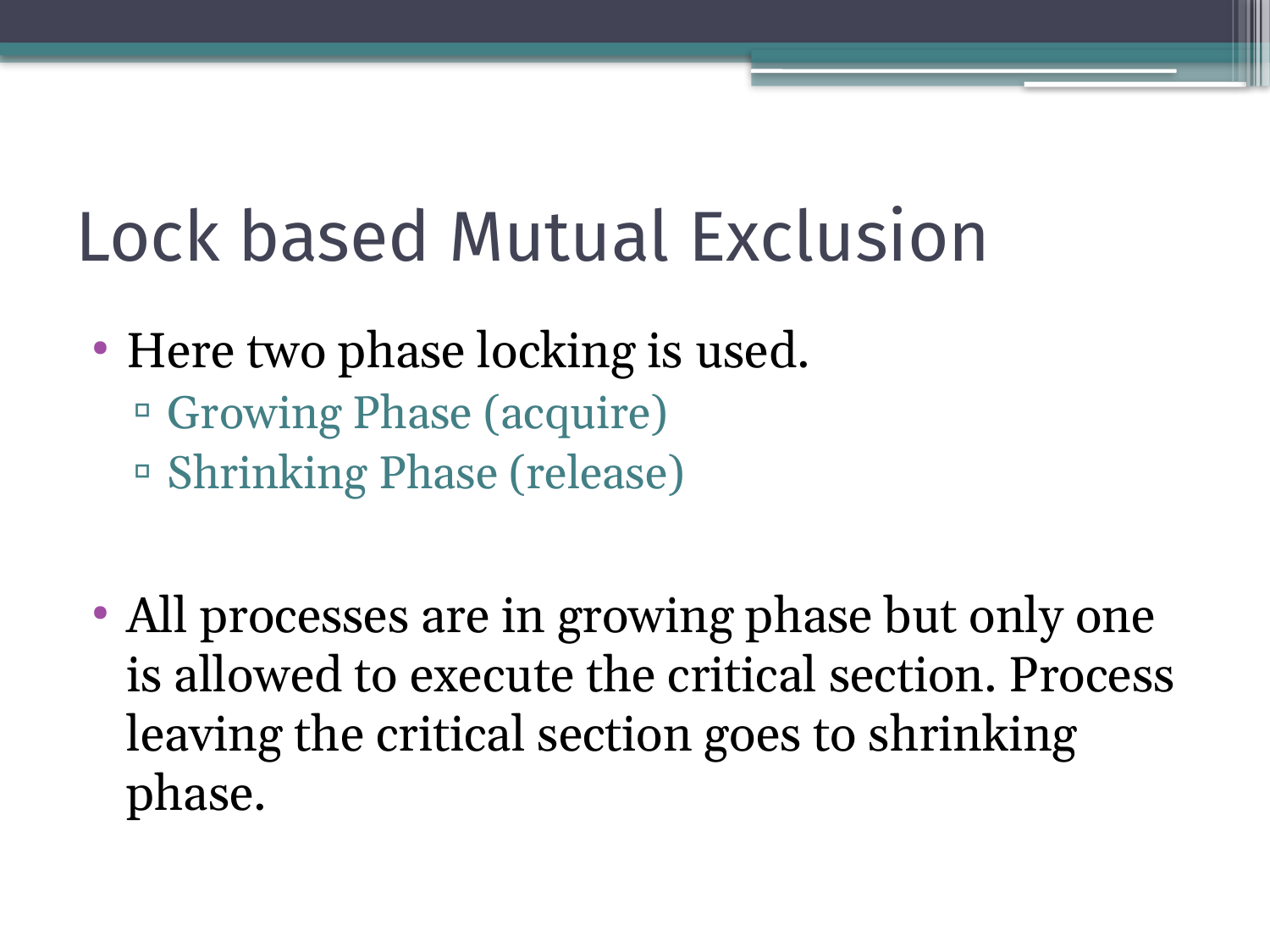

# Lock based Mutual Exclusion
Here two phase locking is used.
Growing Phase (acquire)
Shrinking Phase (release)

All processes are in growing phase but only one is allowed to execute the critical section. Process leaving the critical section goes to shrinking phase.